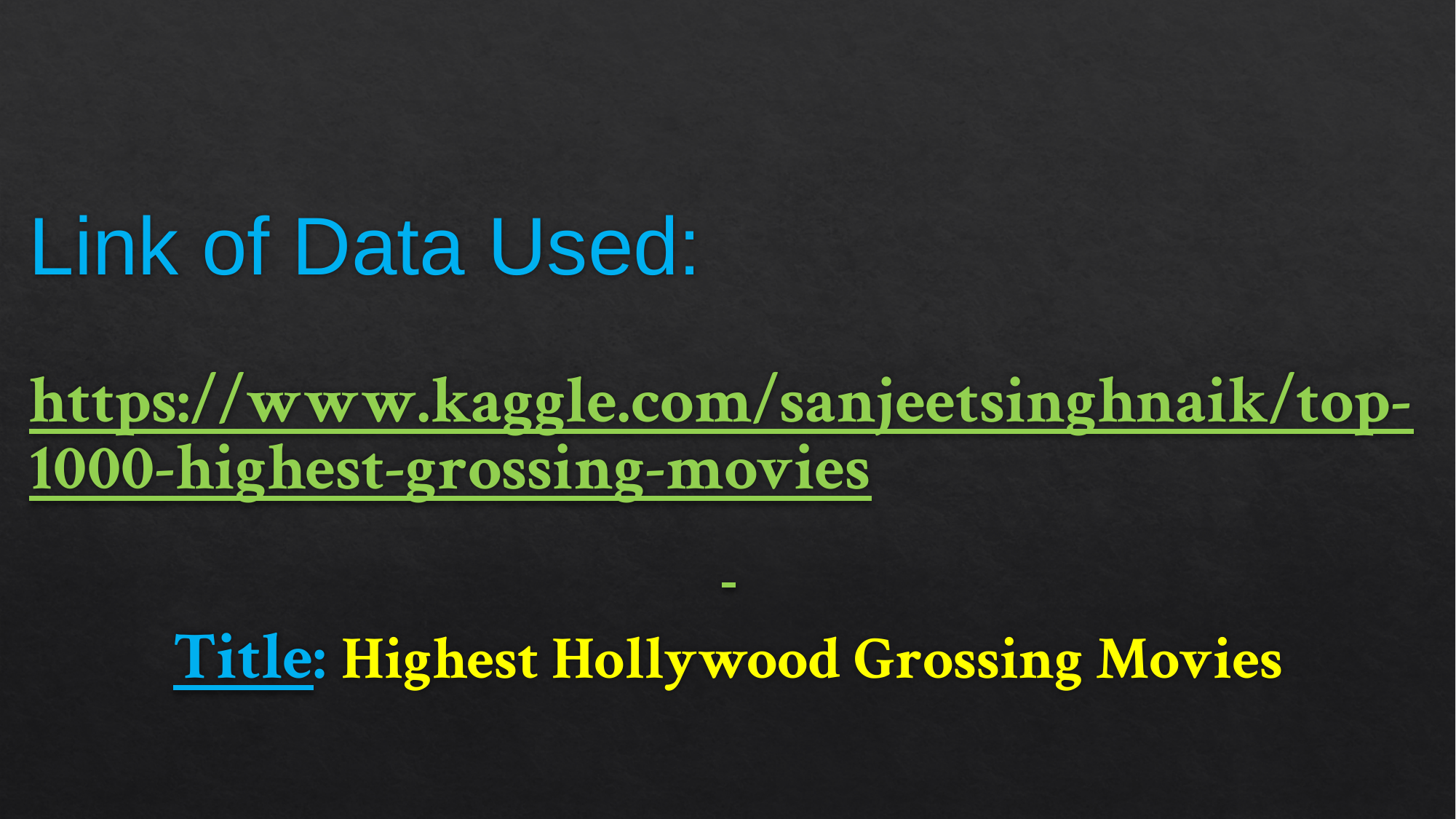

# Link of Data Used:
https://www.kaggle.com/sanjeetsinghnaik/top-1000-highest-grossing-movies
Title: Highest Hollywood Grossing Movies